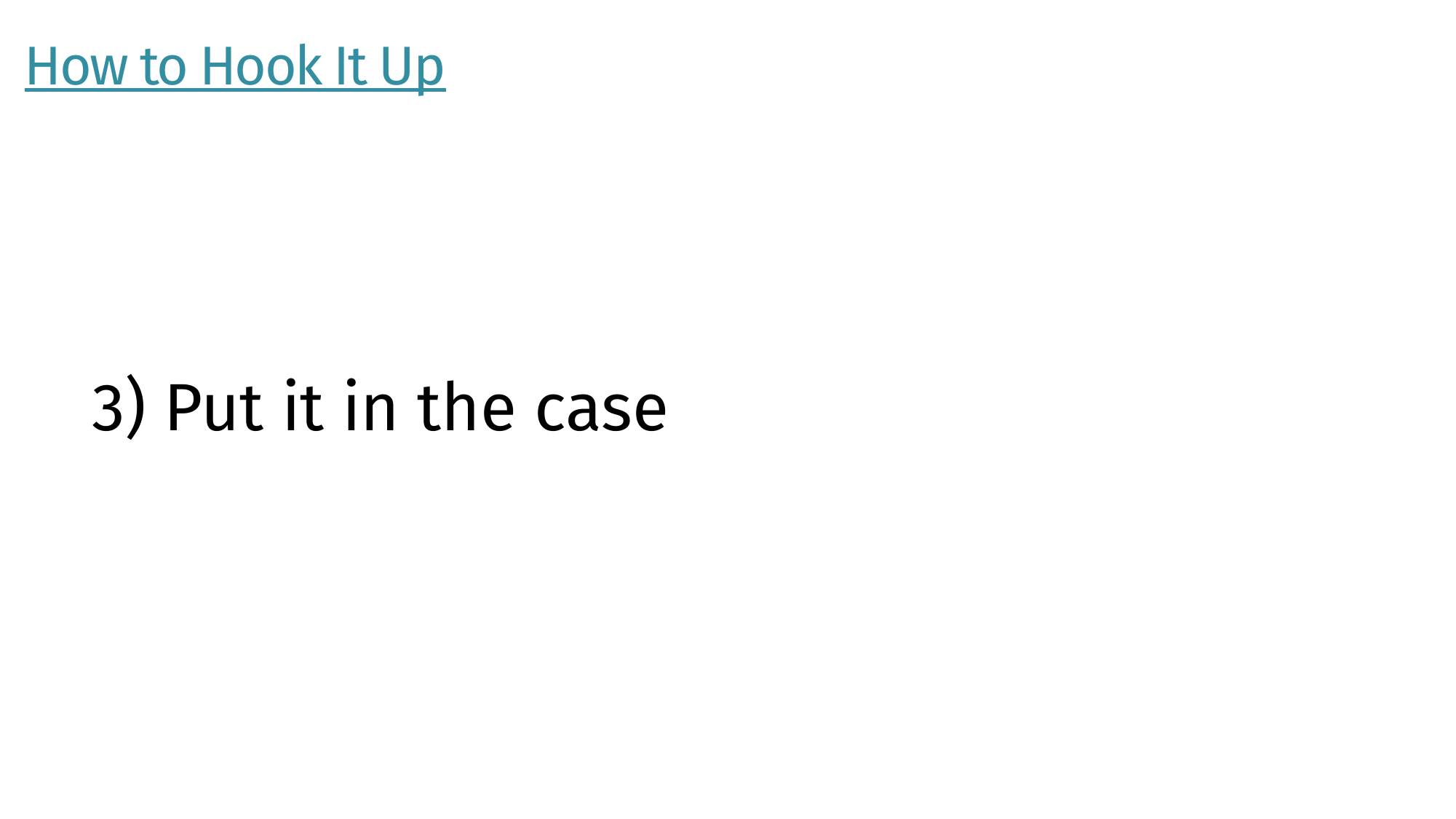

# How to Hook It Up
3) Put it in the case